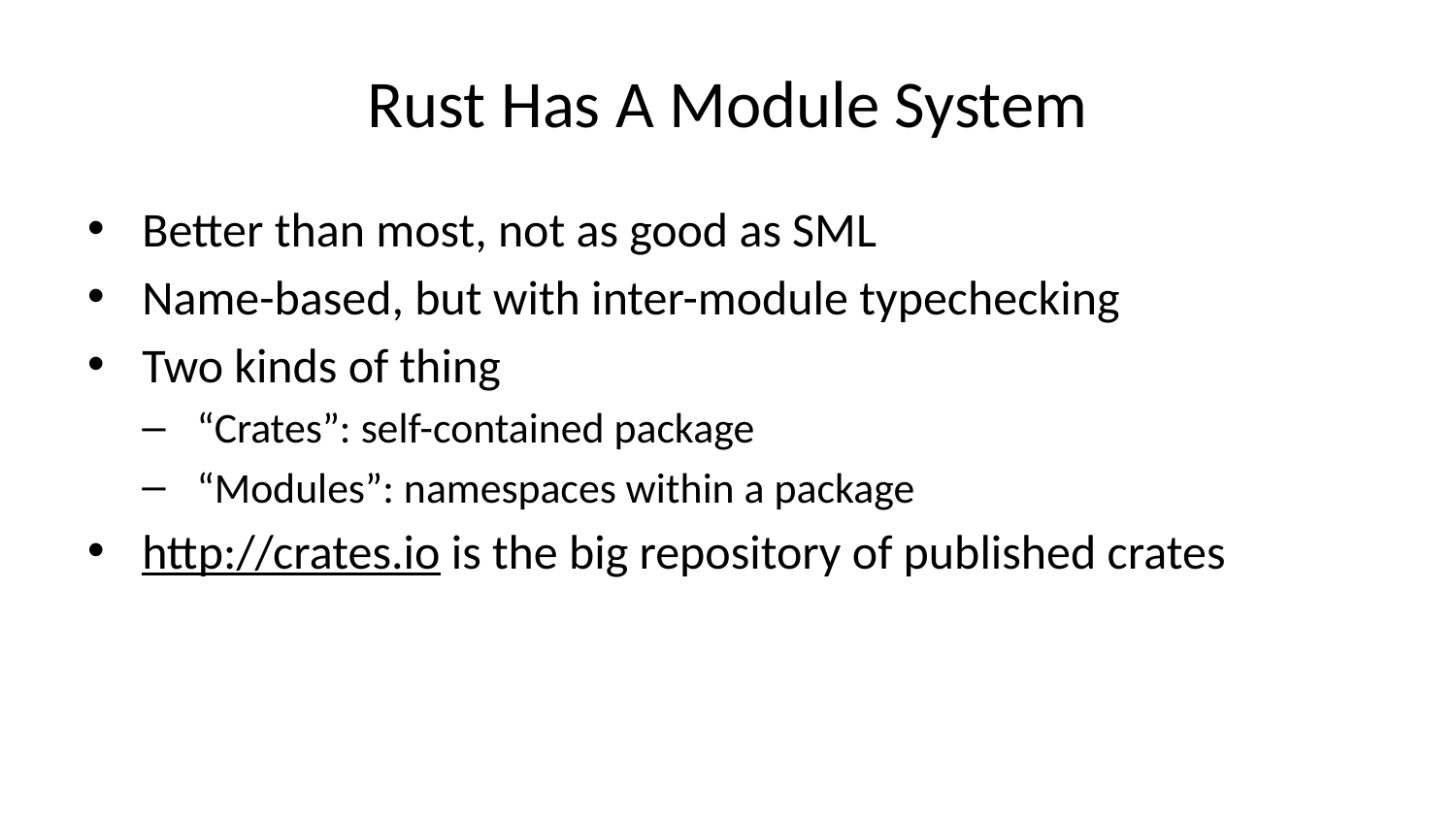

# Rust Has A Module System
Better than most, not as good as SML
Name-based, but with inter-module typechecking
Two kinds of thing
“Crates”: self-contained package
“Modules”: namespaces within a package
http://crates.io is the big repository of published crates